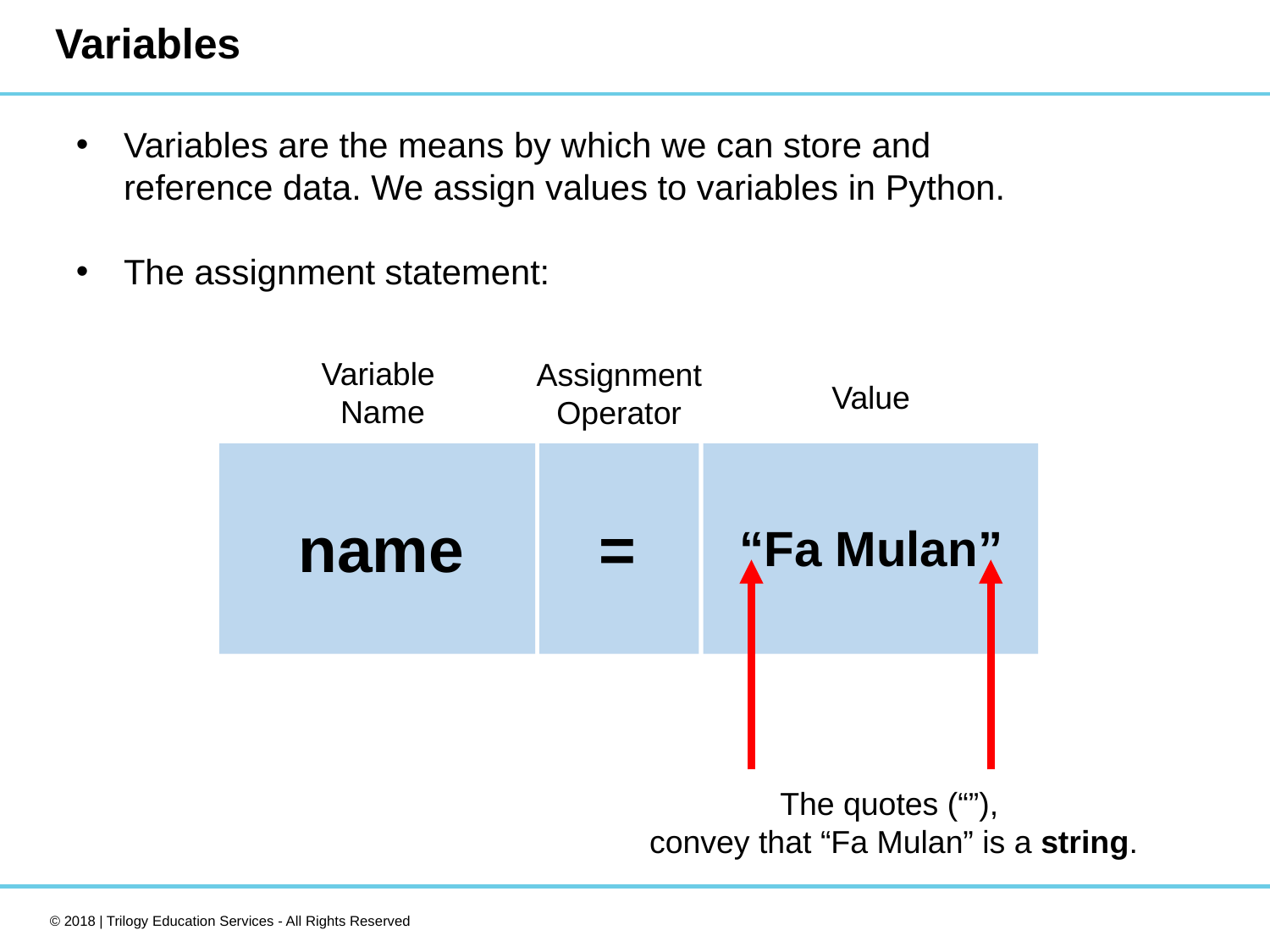

# Variables
Variables are the means by which we can store and reference data. We assign values to variables in Python.

The assignment statement:

Variable
Name
Assignment Operator
Value

name
=
“Fa Mulan”
The quotes (“”),
convey that “Fa Mulan” is a string.